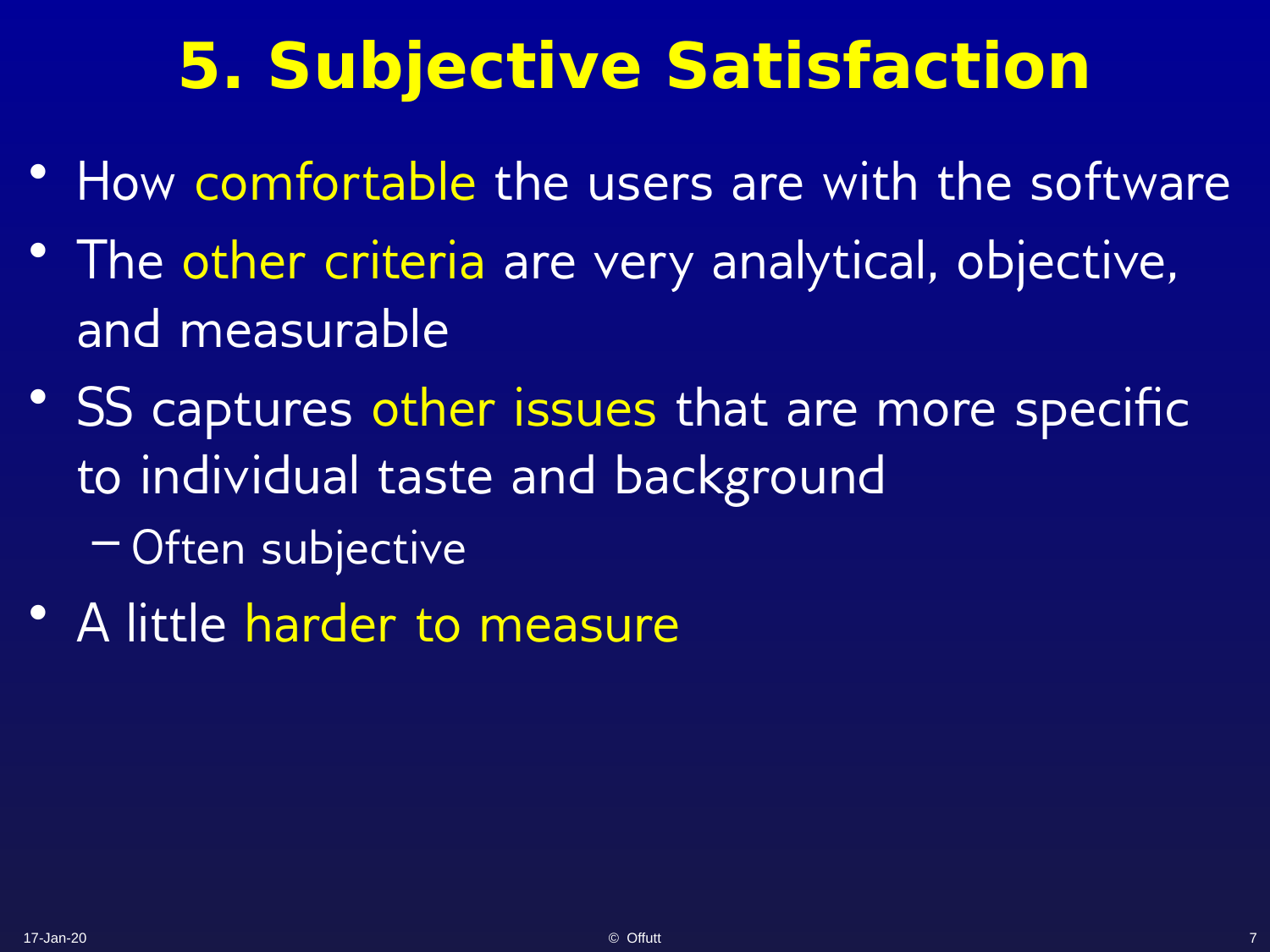

# 5. Subjective Satisfaction
How comfortable the users are with the software
The other criteria are very analytical, objective, and measurable
SS captures other issues that are more specific to individual taste and background
Often subjective
A little harder to measure
17-Jan-20
©  Offutt
7